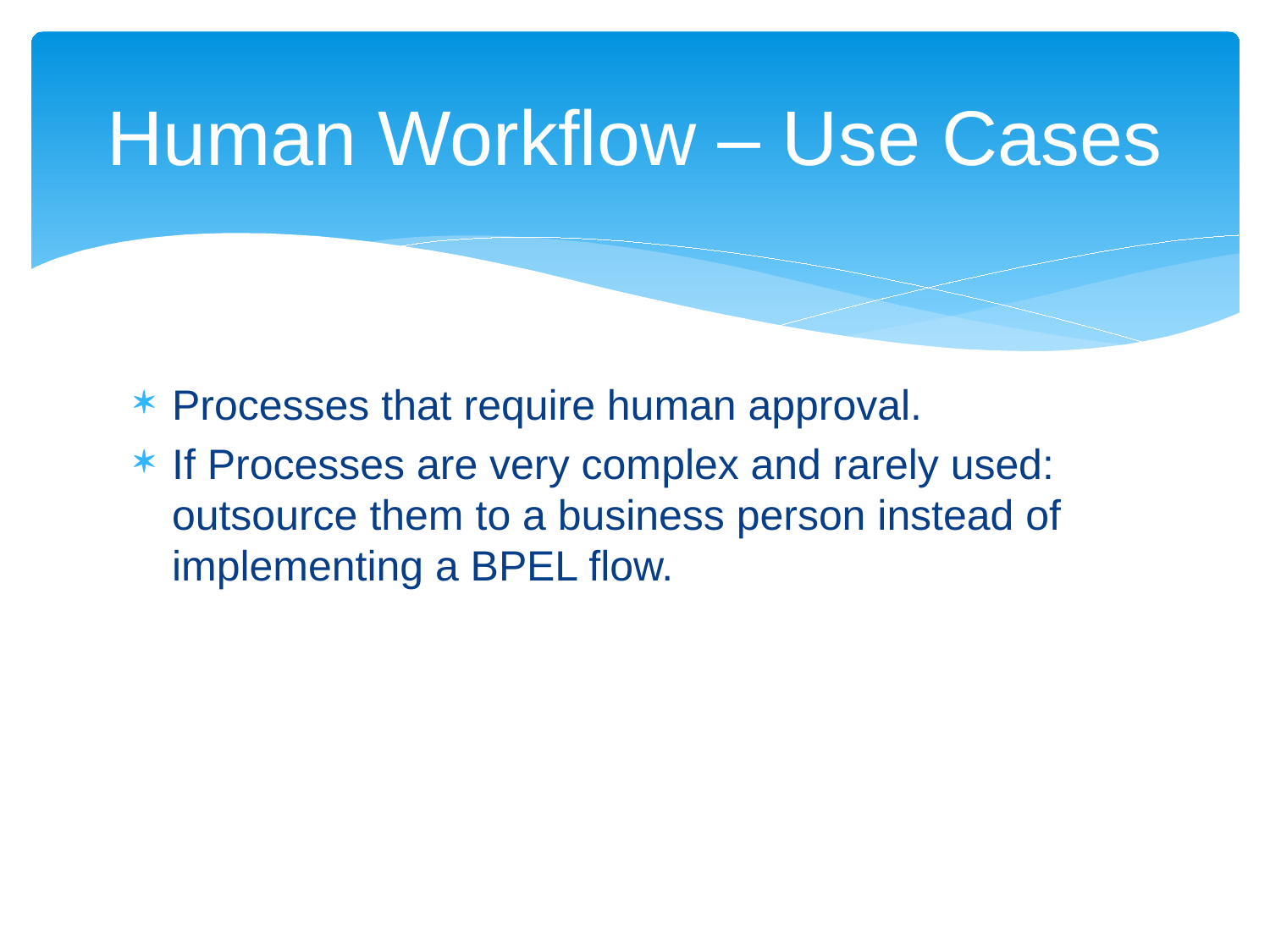

# Human Workflow – Use Cases
Processes that require human approval.
If Processes are very complex and rarely used: outsource them to a business person instead of implementing a BPEL flow.